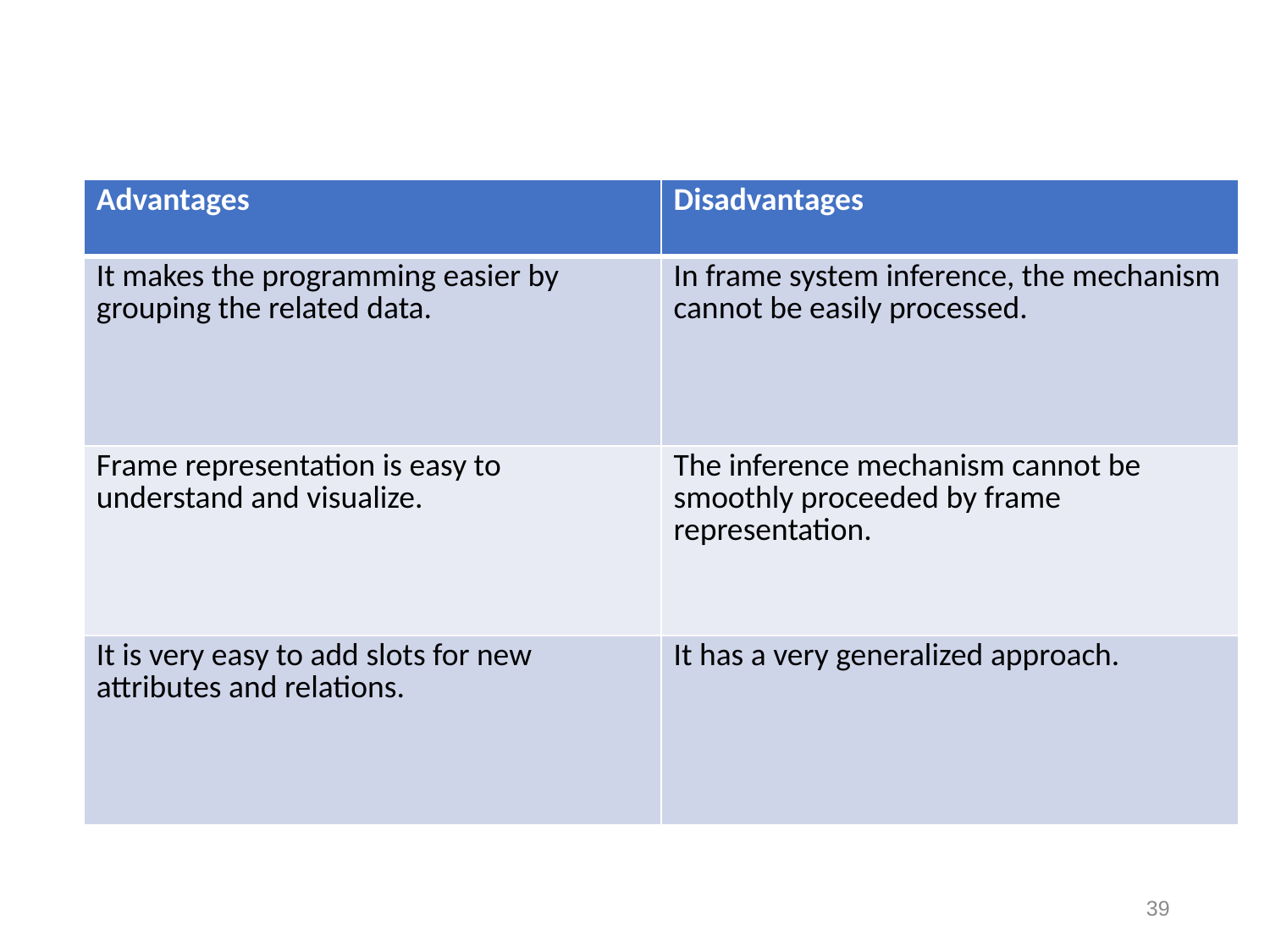

| Advantages | Disadvantages |
| --- | --- |
| It makes the programming easier by grouping the related data. | In frame system inference, the mechanism cannot be easily processed. |
| Frame representation is easy to understand and visualize. | The inference mechanism cannot be smoothly proceeded by frame representation. |
| It is very easy to add slots for new attributes and relations. | It has a very generalized approach. |
39